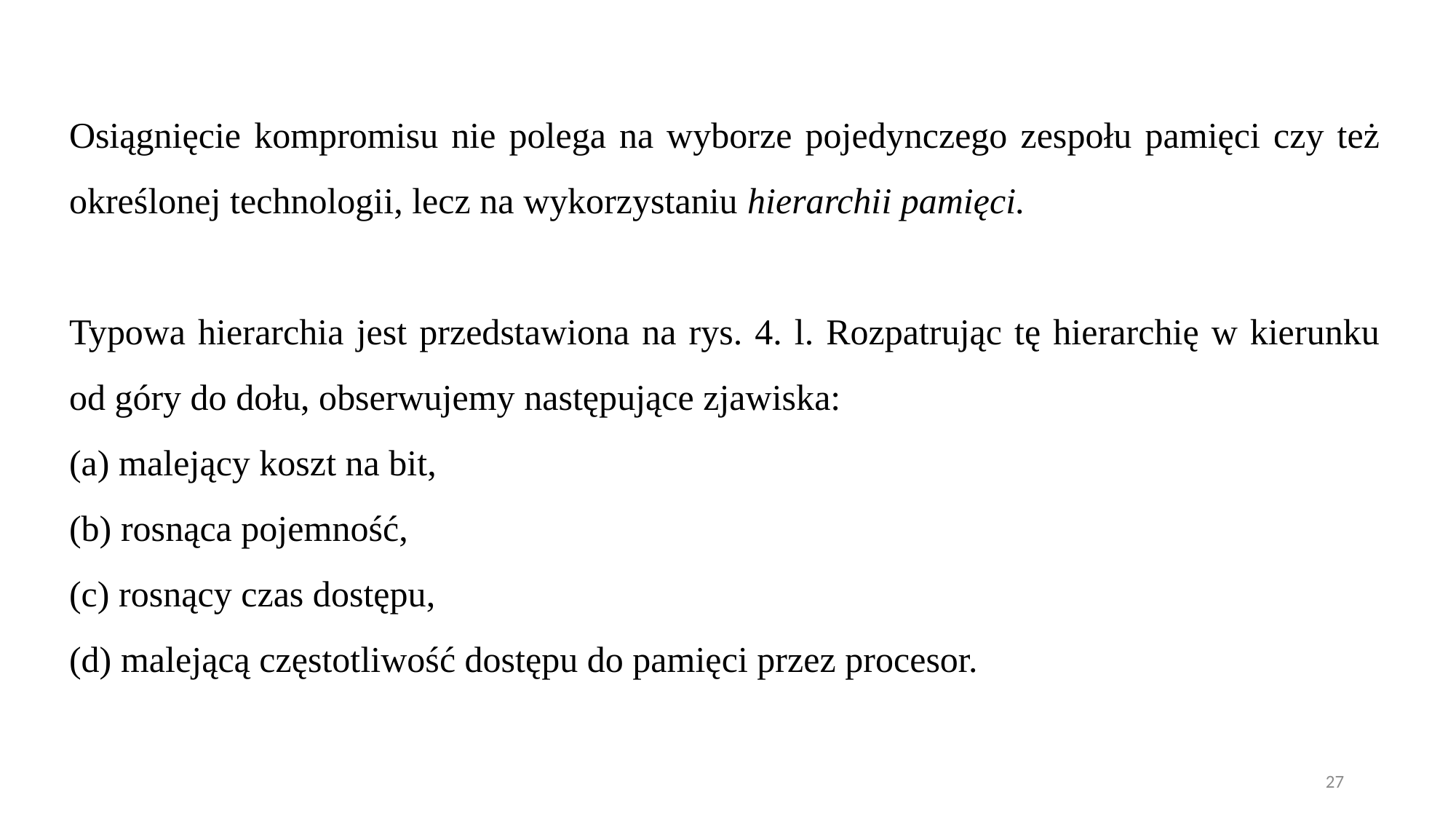

Osiągnięcie kompromisu nie polega na wyborze pojedynczego zespołu pamięci czy też określonej technologii, lecz na wykorzystaniu hierarchii pamięci.

Typowa hierarchia jest przedstawiona na rys. 4. l. Rozpatrując tę hierarchię w kierunku od góry do dołu, obserwujemy następujące zjawiska:
(a) malejący koszt na bit,
(b) rosnąca pojemność,
(c) rosnący czas dostępu,
(d) malejącą częstotliwość dostępu do pamięci przez procesor.
27